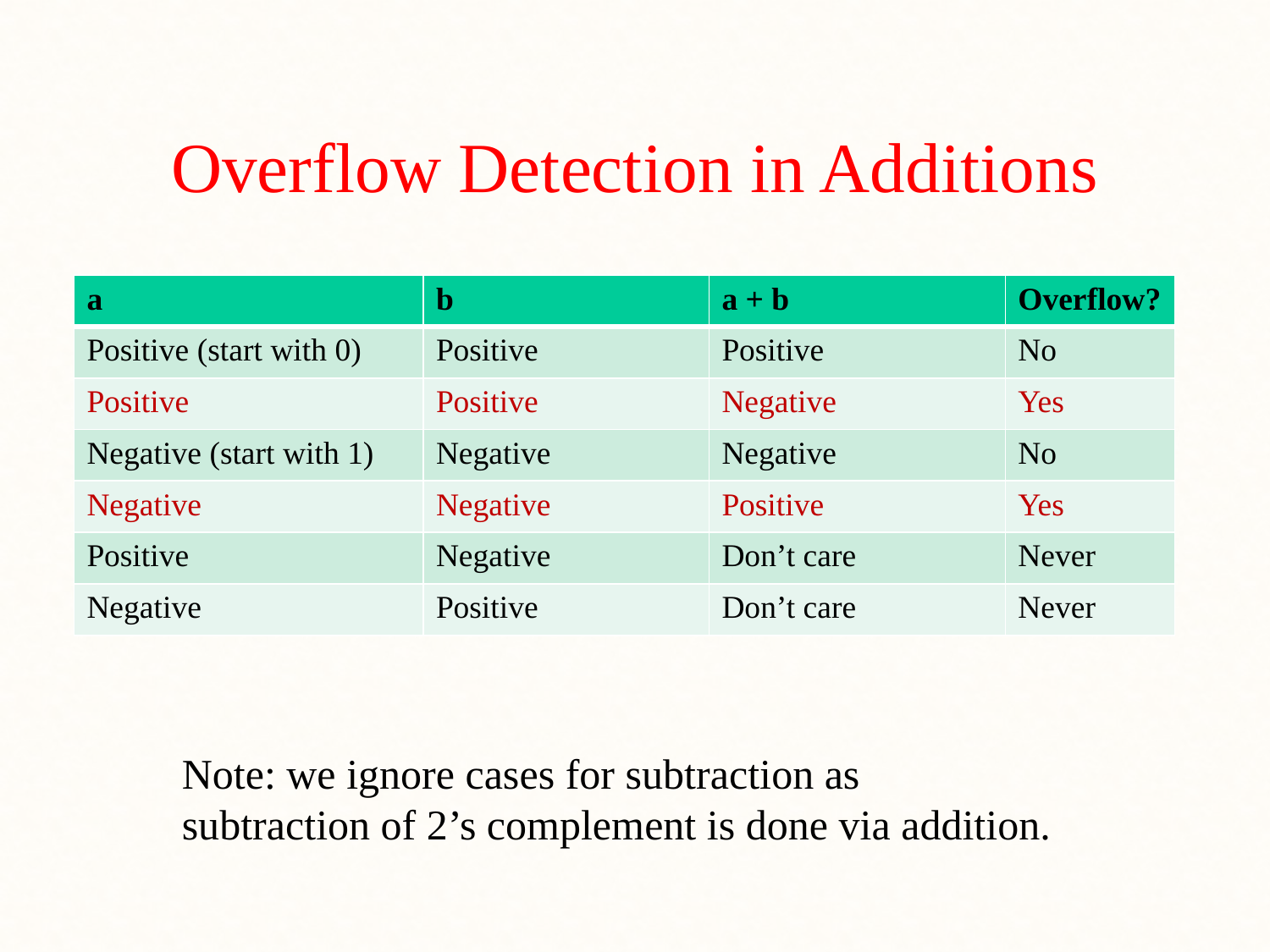

# Overflow Detection in Additions
| a | b | a + b | Overflow? |
| --- | --- | --- | --- |
| Positive (start with 0) | Positive | Positive | No |
| Positive | Positive | Negative | Yes |
| Negative (start with 1) | Negative | Negative | No |
| Negative | Negative | Positive | Yes |
| Positive | Negative | Don’t care | Never |
| Negative | Positive | Don’t care | Never |
Note: we ignore cases for subtraction as subtraction of 2’s complement is done via addition.